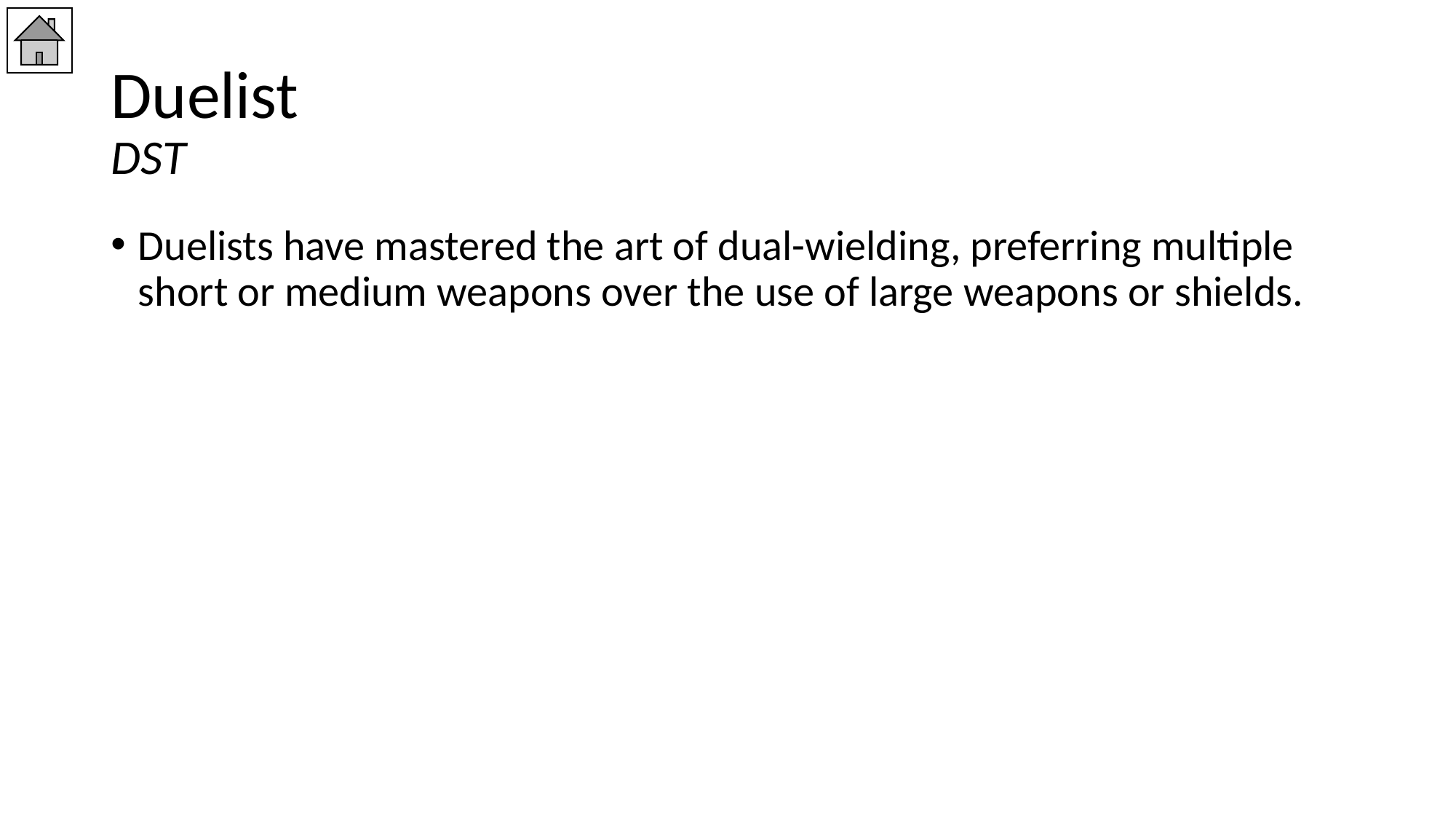

# Duelist DST
Duelists have mastered the art of dual-wielding, preferring multiple short or medium weapons over the use of large weapons or shields.